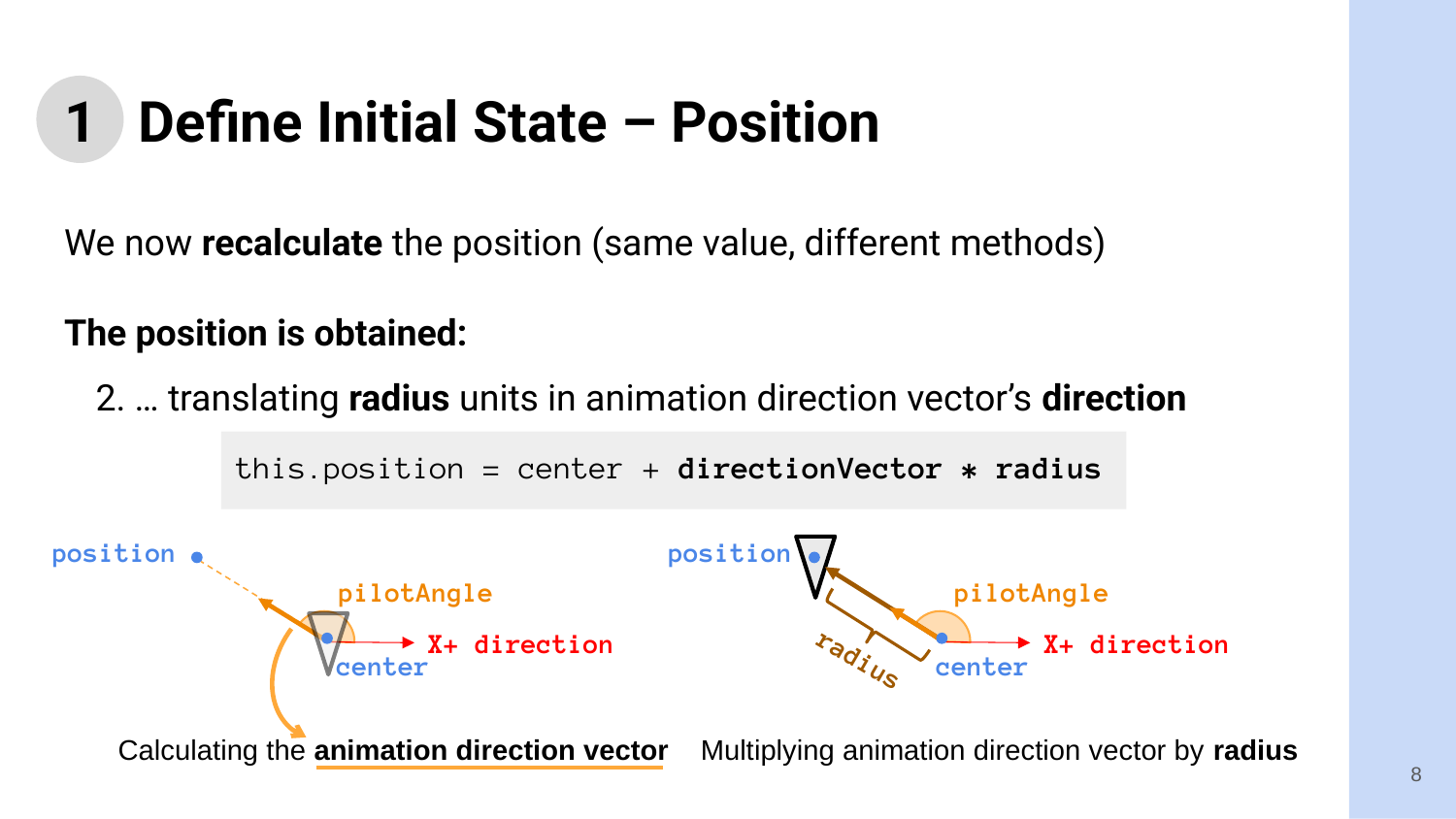

1   Define Initial State – Position

We now recalculate the position (same value, different methods)
The position is obtained:
2. … translating radius units in animation direction vector’s direction

this.position = center + directionVector * radius
position

pilotAngle

X+ direction

center
position

pilotAngle

X+ direction

radius
center

Calculating the animation direction vector
Multiplying animation direction vector by radius
8